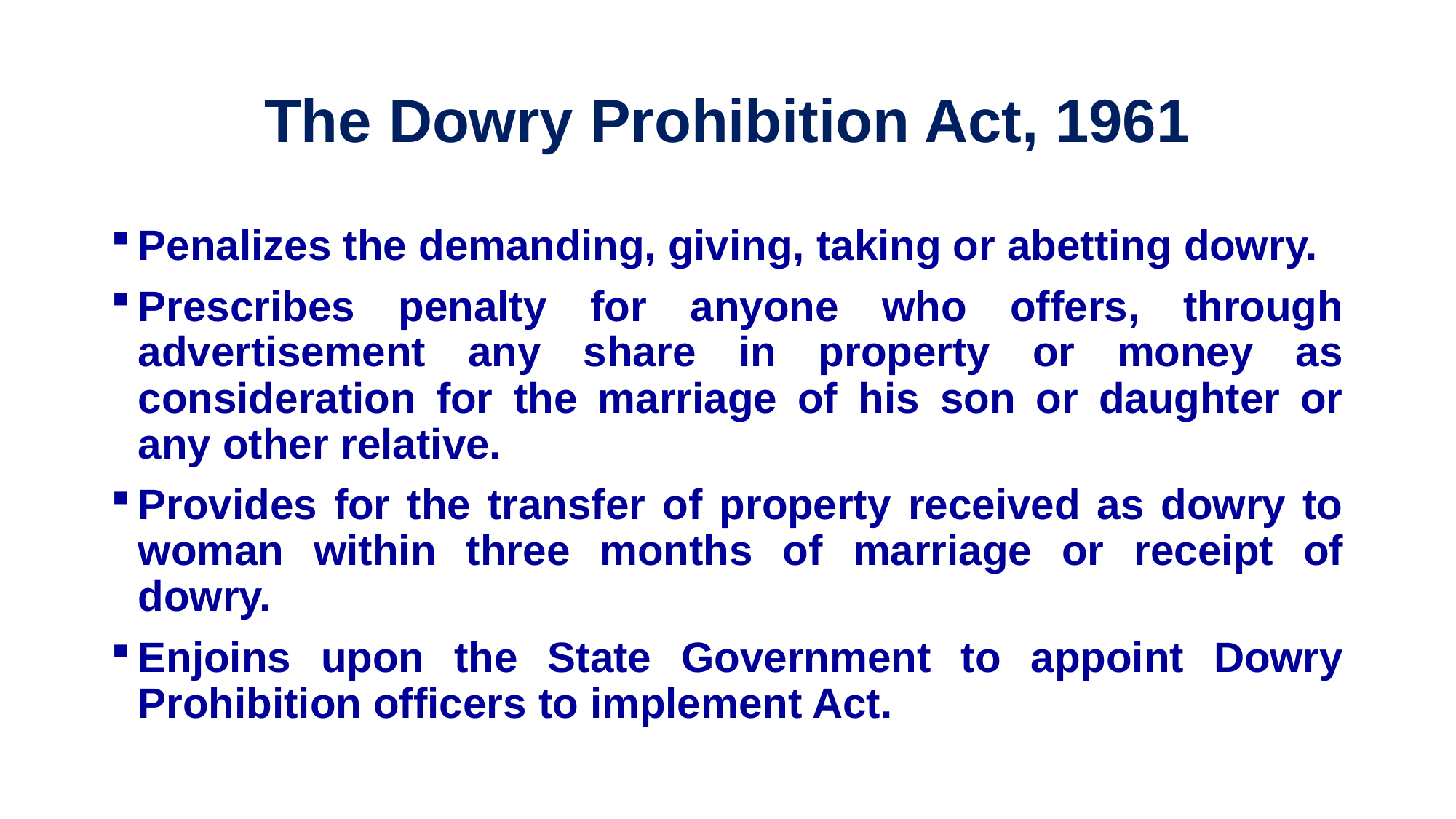

# The Dowry Prohibition Act, 1961
Penalizes the demanding, giving, taking or abetting dowry.
Prescribes penalty for anyone who offers, through advertisement any share in property or money as consideration for the marriage of his son or daughter or any other relative.
Provides for the transfer of property received as dowry to woman within three months of marriage or receipt of dowry.
Enjoins upon the State Government to appoint Dowry Prohibition officers to implement Act.